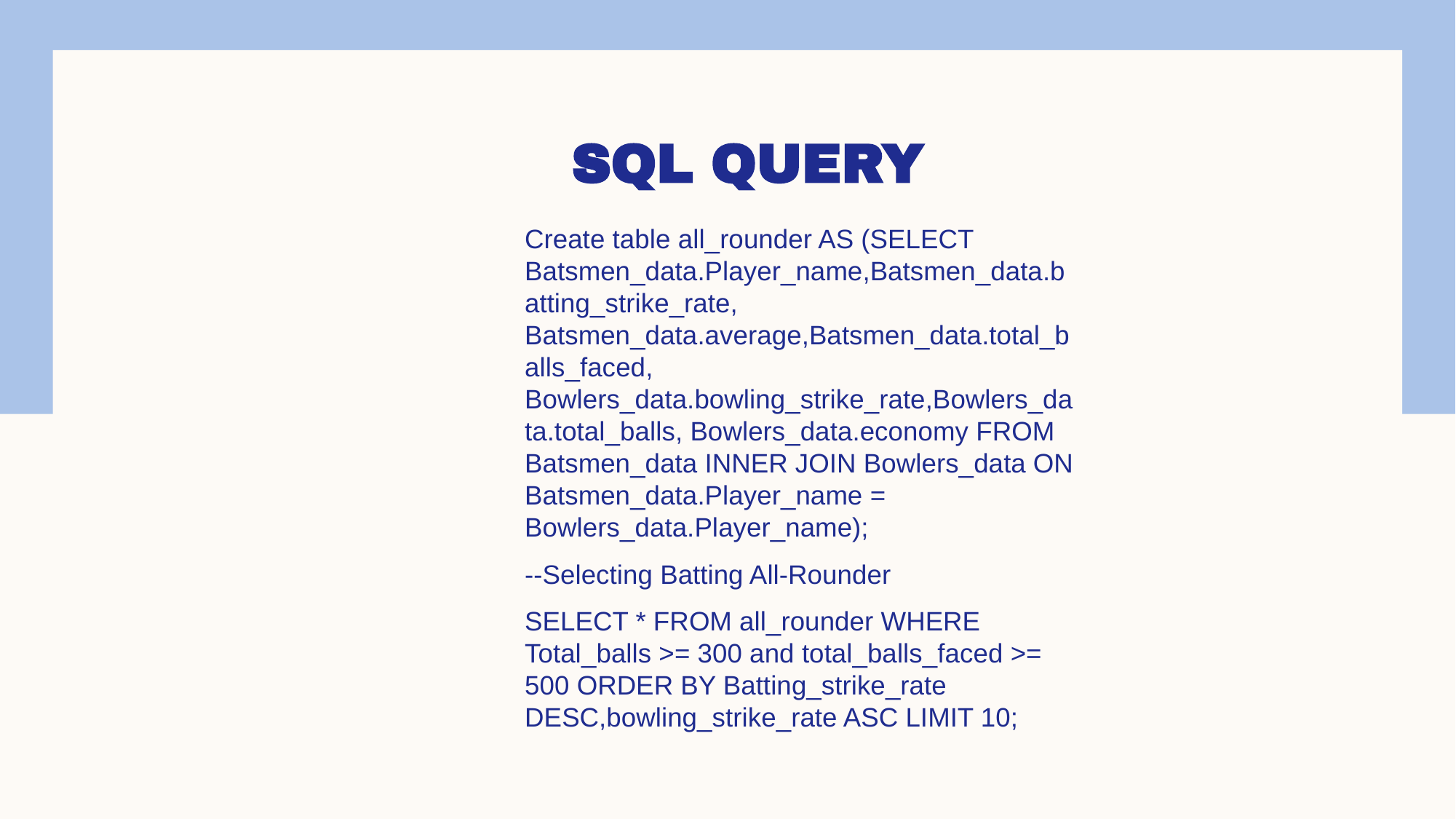

# SQL QUERY
Create table all_rounder AS (SELECT Batsmen_data.Player_name,Batsmen_data.batting_strike_rate, Batsmen_data.average,Batsmen_data.total_balls_faced, Bowlers_data.bowling_strike_rate,Bowlers_data.total_balls, Bowlers_data.economy FROM Batsmen_data INNER JOIN Bowlers_data ON Batsmen_data.Player_name = Bowlers_data.Player_name);
--Selecting Batting All-Rounder
SELECT * FROM all_rounder WHERE Total_balls >= 300 and total_balls_faced >= 500 ORDER BY Batting_strike_rate DESC,bowling_strike_rate ASC LIMIT 10;